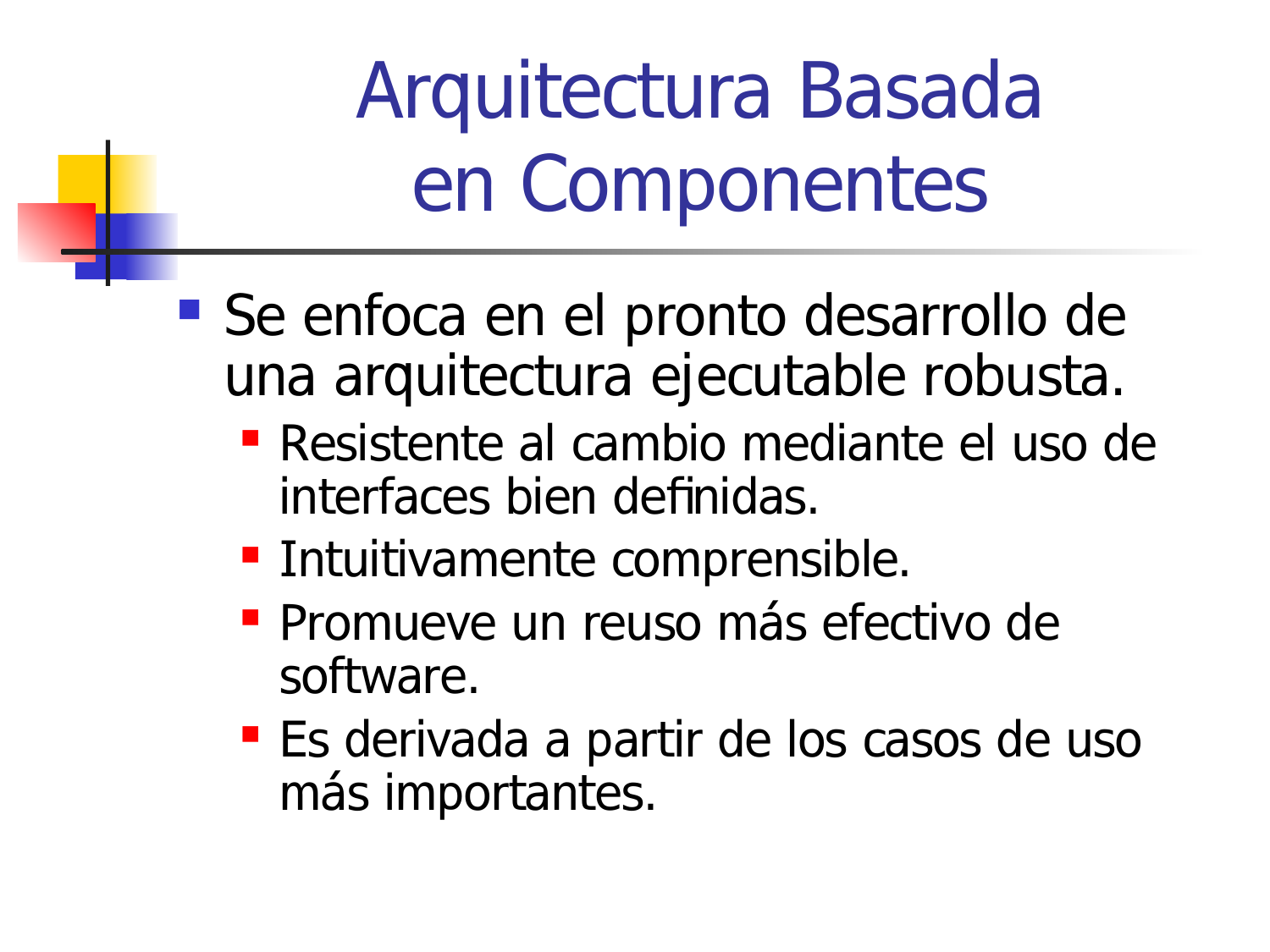

# Arquitectura Basada en Componentes
Se enfoca en el pronto desarrollo de una arquitectura ejecutable robusta.
Resistente al cambio mediante el uso de interfaces bien definidas.
Intuitivamente comprensible.
Promueve un reuso más efectivo de software.
Es derivada a partir de los casos de uso más importantes.